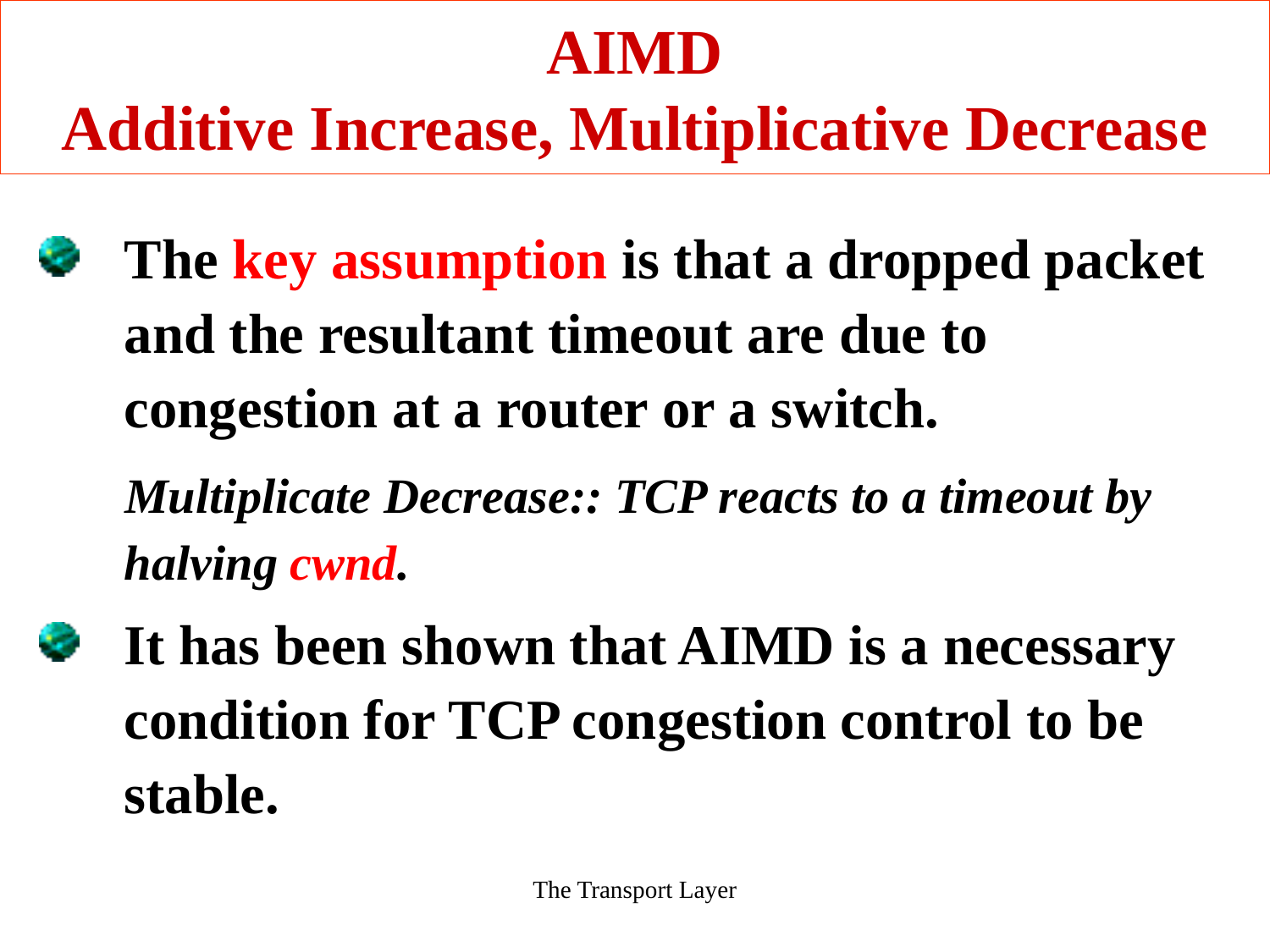

The Transport Layer
58
# AIMD Additive Increase, Multiplicative Decrease
The key assumption is that a dropped packet and the resultant timeout are due to congestion at a router or a switch.
      Multiplicate Decrease:: TCP reacts to a timeout by  halving cwnd.
It has been shown that AIMD is a necessary condition for TCP congestion control to be stable.